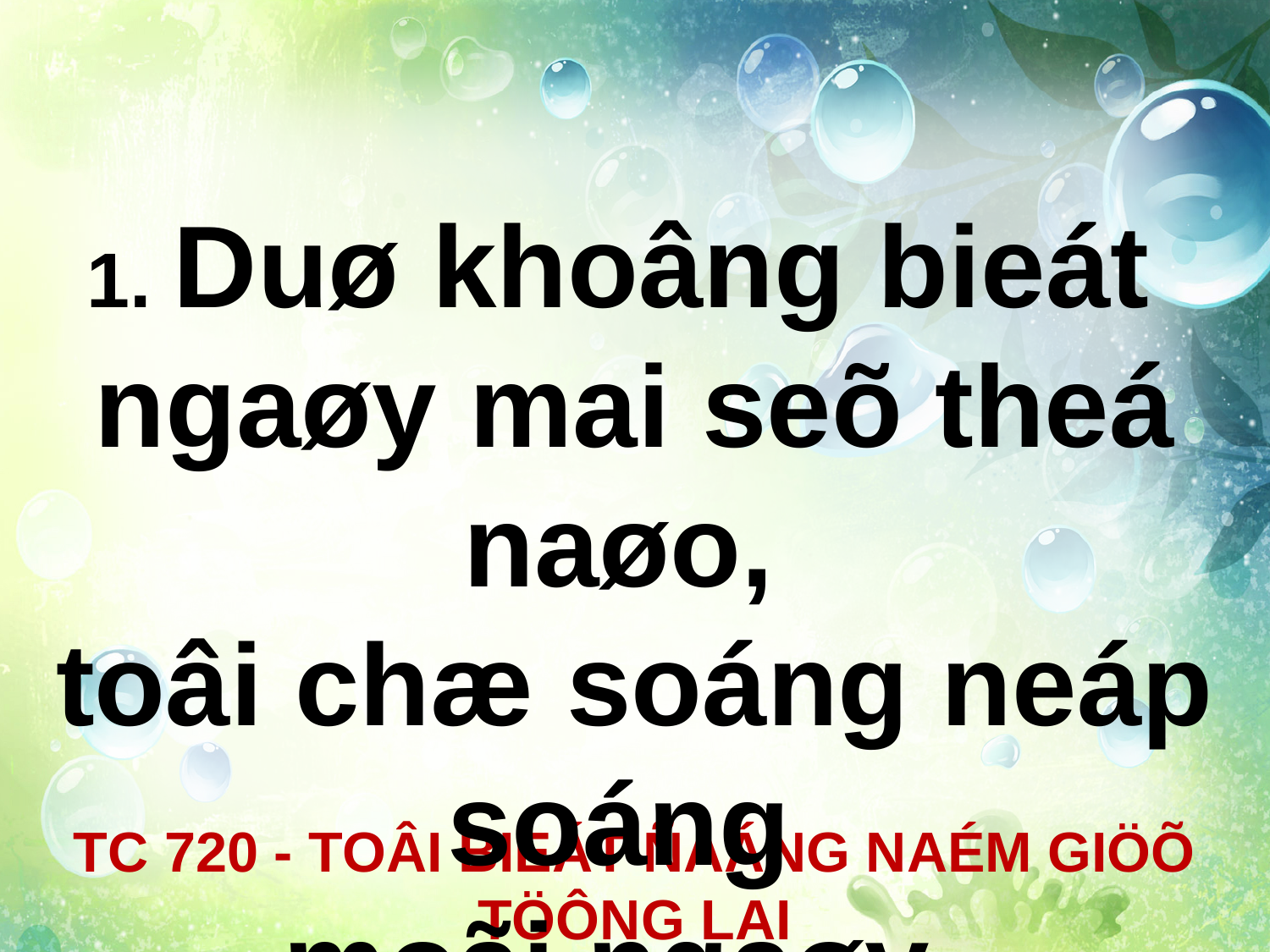

1. Duø khoâng bieát
ngaøy mai seõ theá naøo,
toâi chæ soáng neáp soáng
moãi ngaøy.
TC 720 - TOÂI BIEÁT ÑAÁNG NAÉM GIÖÕ TÖÔNG LAI